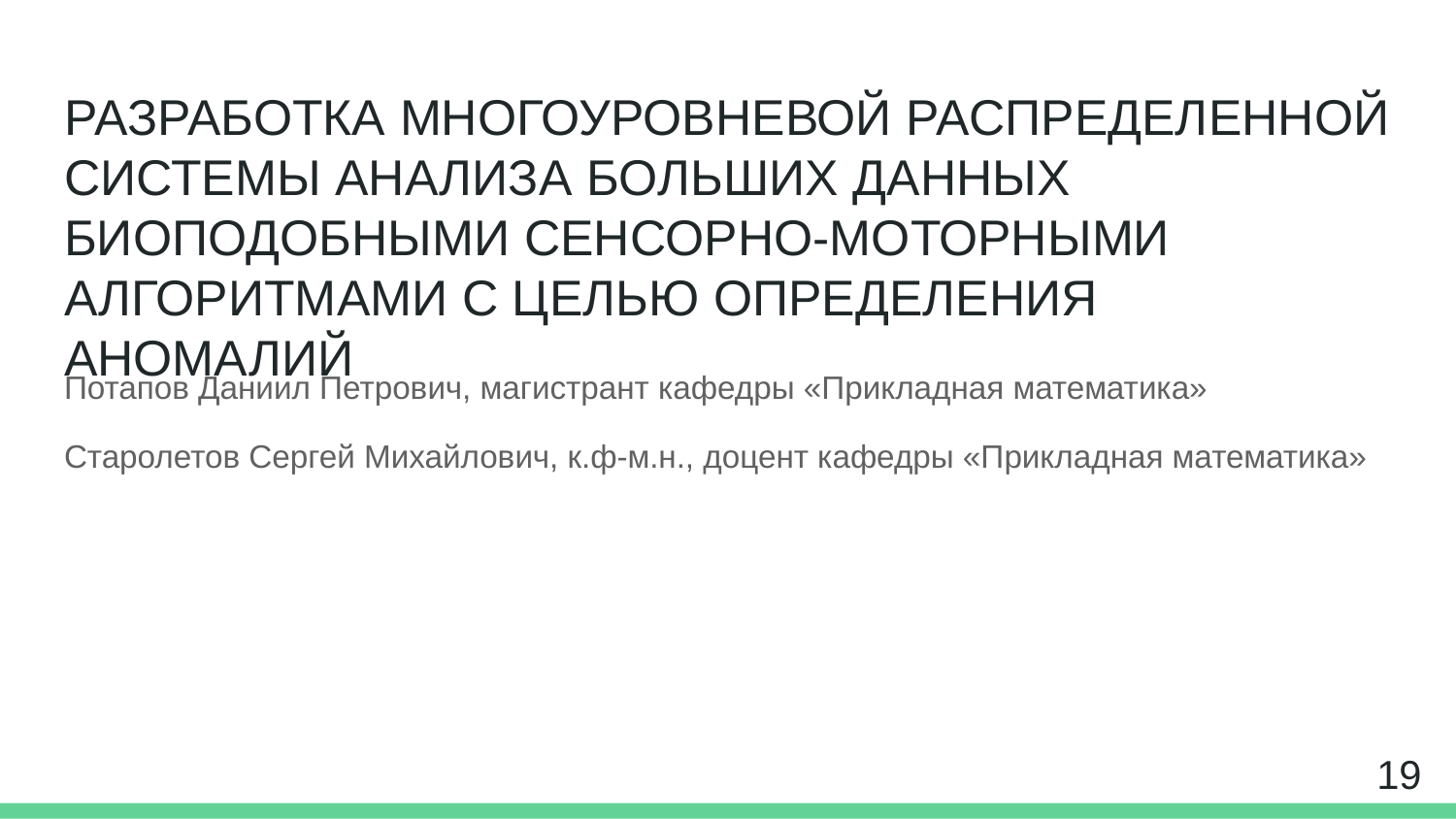

# РАЗРАБОТКА МНОГОУРОВНЕВОЙ РАСПРЕДЕЛЕННОЙ СИСТЕМЫ АНАЛИЗА БОЛЬШИХ ДАННЫХ БИОПОДОБНЫМИ СЕНСОРНО-МОТОРНЫМИ АЛГОРИТМАМИ С ЦЕЛЬЮ ОПРЕДЕЛЕНИЯ АНОМАЛИЙ
Потапов Даниил Петрович, магистрант кафедры «Прикладная математика»
Старолетов Сергей Михайлович, к.ф-м.н., доцент кафедры «Прикладная математика»
19